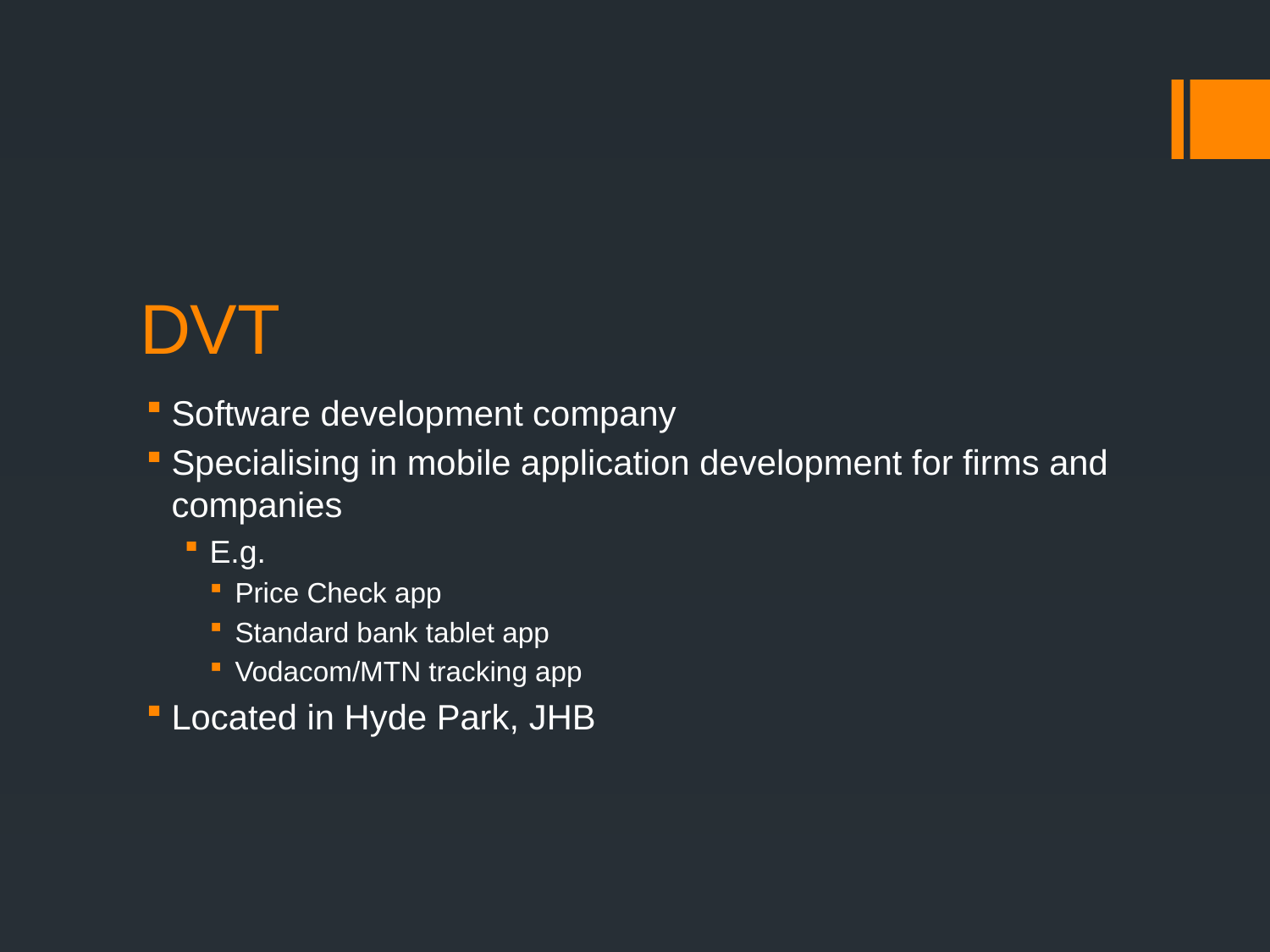

# DVT
Software development company
Specialising in mobile application development for firms and companies
E.g.
Price Check app
Standard bank tablet app
Vodacom/MTN tracking app
Located in Hyde Park, JHB